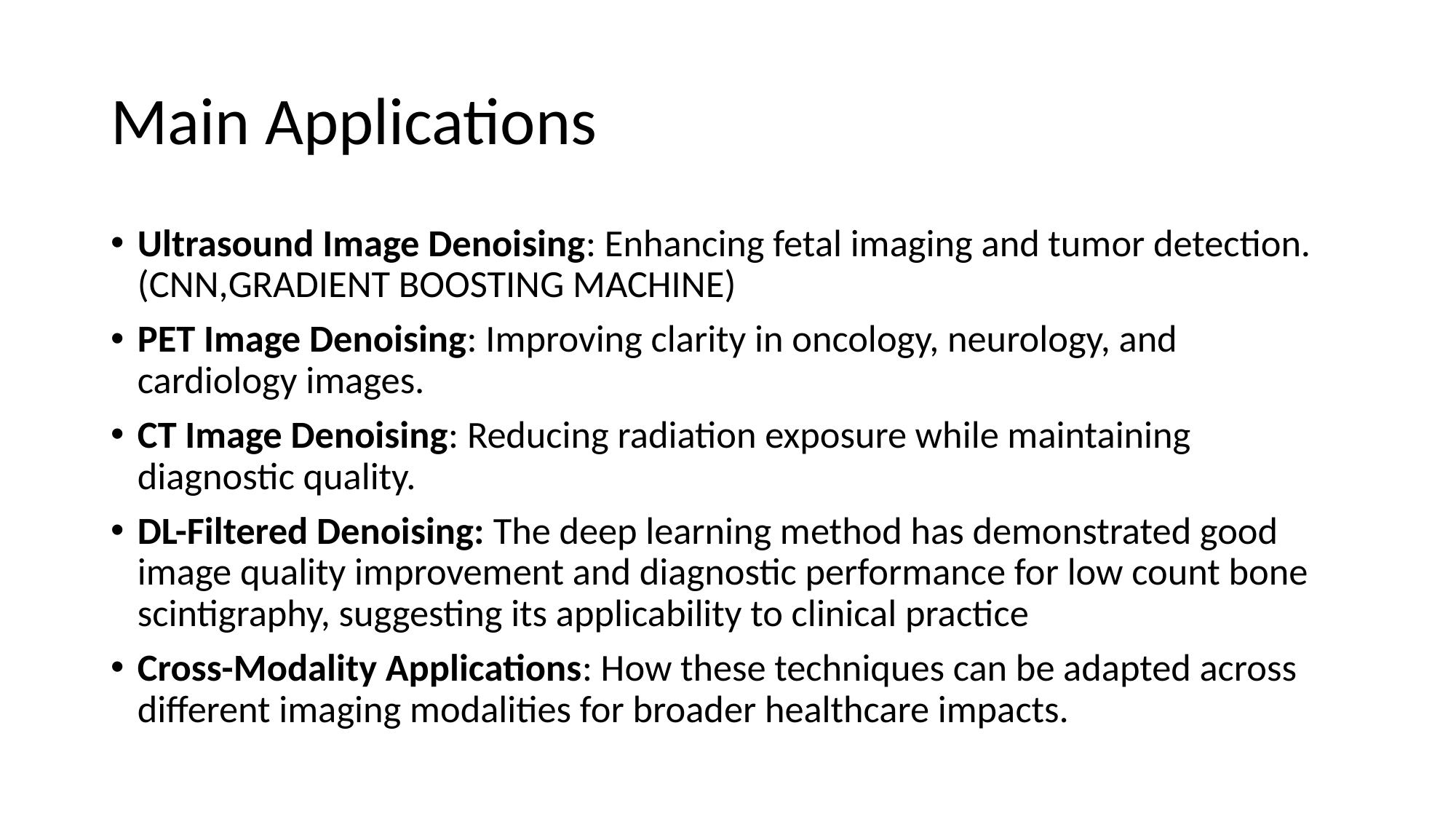

# Main Applications
Ultrasound Image Denoising: Enhancing fetal imaging and tumor detection.(CNN,GRADIENT BOOSTING MACHINE)
PET Image Denoising: Improving clarity in oncology, neurology, and cardiology images.
CT Image Denoising: Reducing radiation exposure while maintaining diagnostic quality.
DL-Filtered Denoising: The deep learning method has demonstrated good image quality improvement and diagnostic performance for low count bone scintigraphy, suggesting its applicability to clinical practice
Cross-Modality Applications: How these techniques can be adapted across different imaging modalities for broader healthcare impacts.